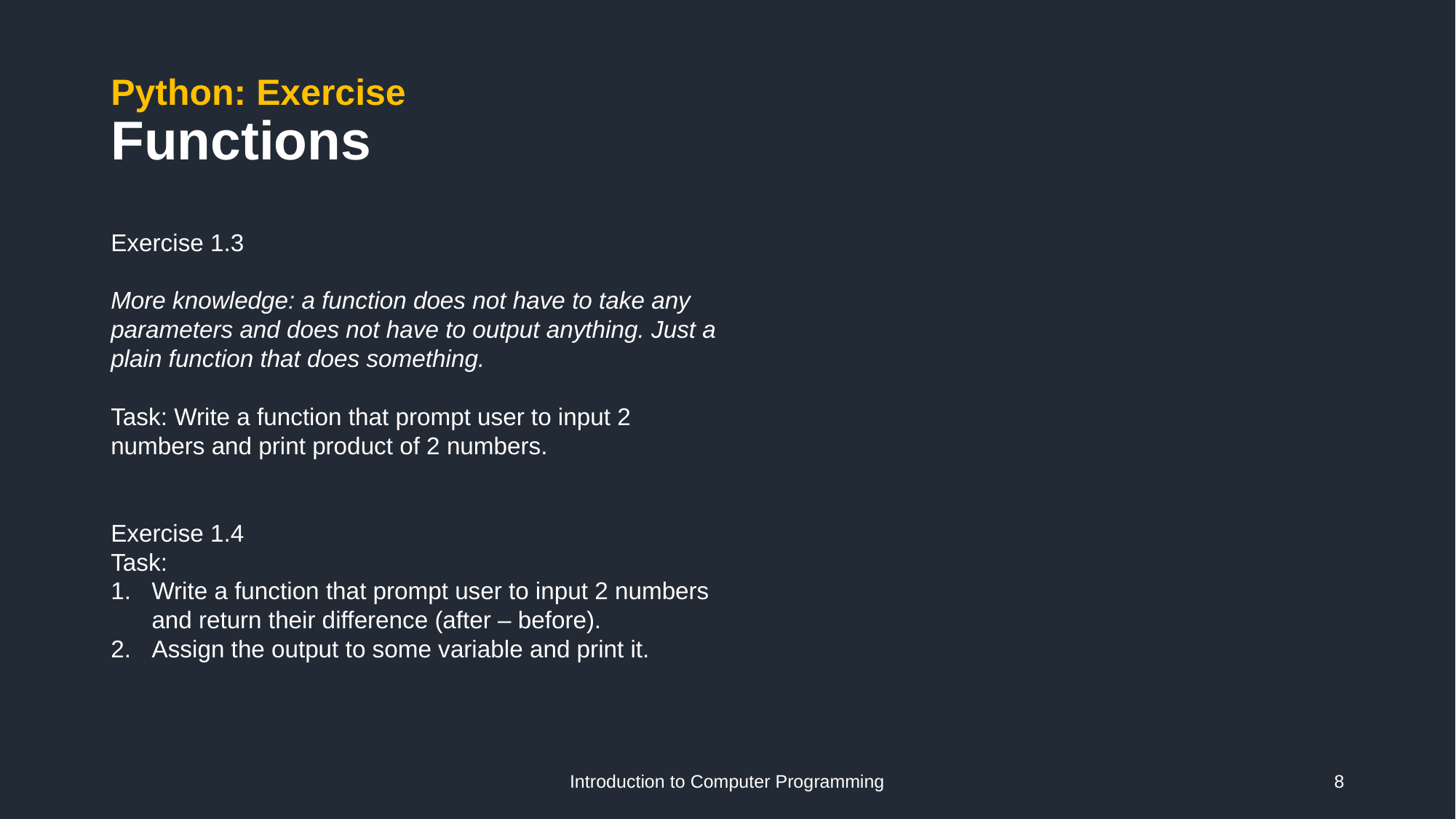

# Python: Exercise Functions
Exercise 1.3

More knowledge: a function does not have to take any parameters and does not have to output anything. Just a plain function that does something.

Task: Write a function that prompt user to input 2 numbers and print product of 2 numbers.

Exercise 1.4
Task:
Write a function that prompt user to input 2 numbers and return their difference (after – before).
Assign the output to some variable and print it.
Introduction to Computer Programming
8